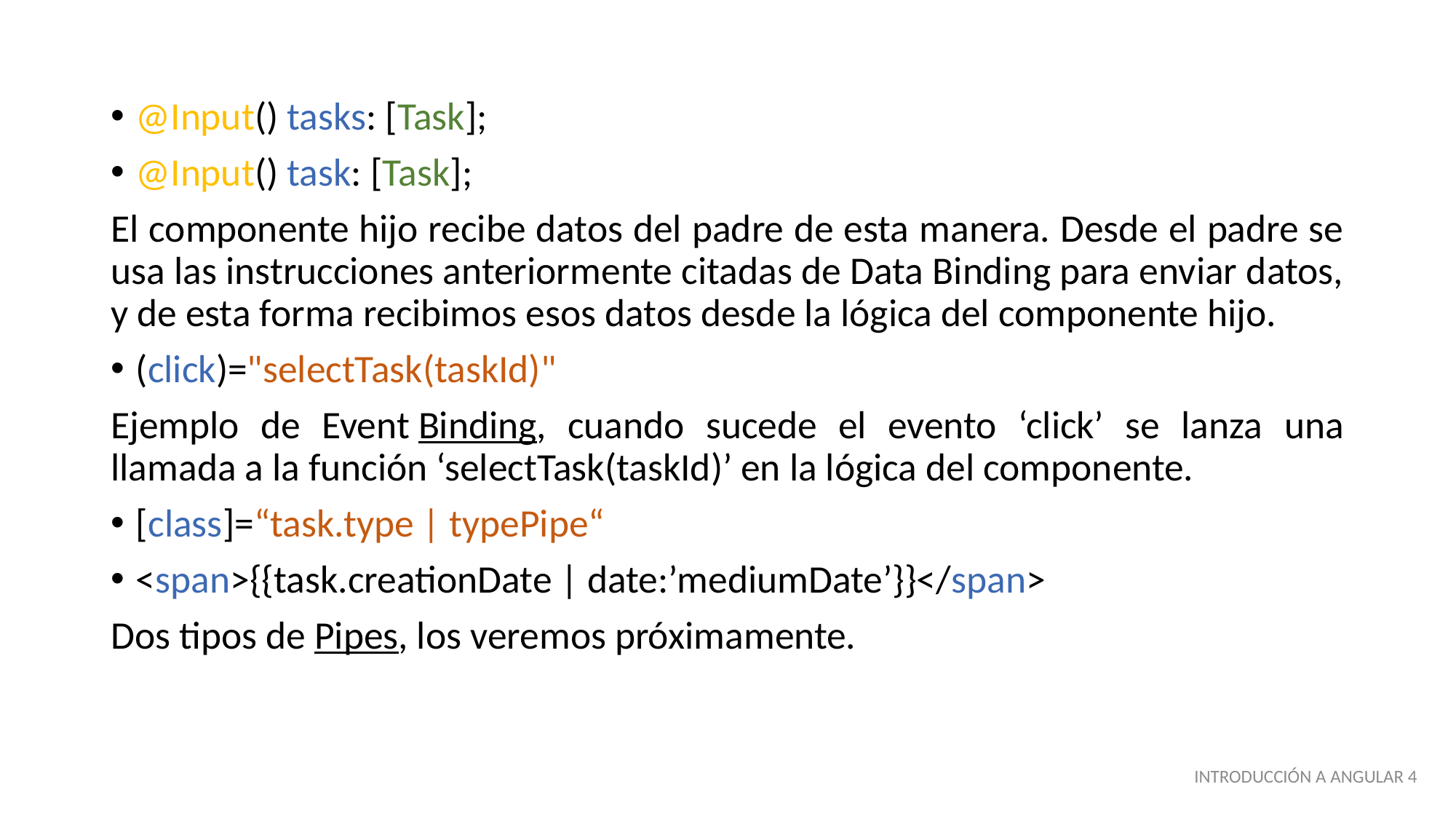

@Input() tasks: [Task];
@Input() task: [Task];
El componente hijo recibe datos del padre de esta manera. Desde el padre se usa las instrucciones anteriormente citadas de Data Binding para enviar datos, y de esta forma recibimos esos datos desde la lógica del componente hijo.
(click)="selectTask(taskId)"
Ejemplo de Event Binding, cuando sucede el evento ‘click’ se lanza una llamada a la función ‘selectTask(taskId)’ en la lógica del componente.
[class]=“task.type | typePipe“
<span>{{task.creationDate | date:’mediumDate’}}</span>
Dos tipos de Pipes, los veremos próximamente.
INTRODUCCIÓN A ANGULAR 4